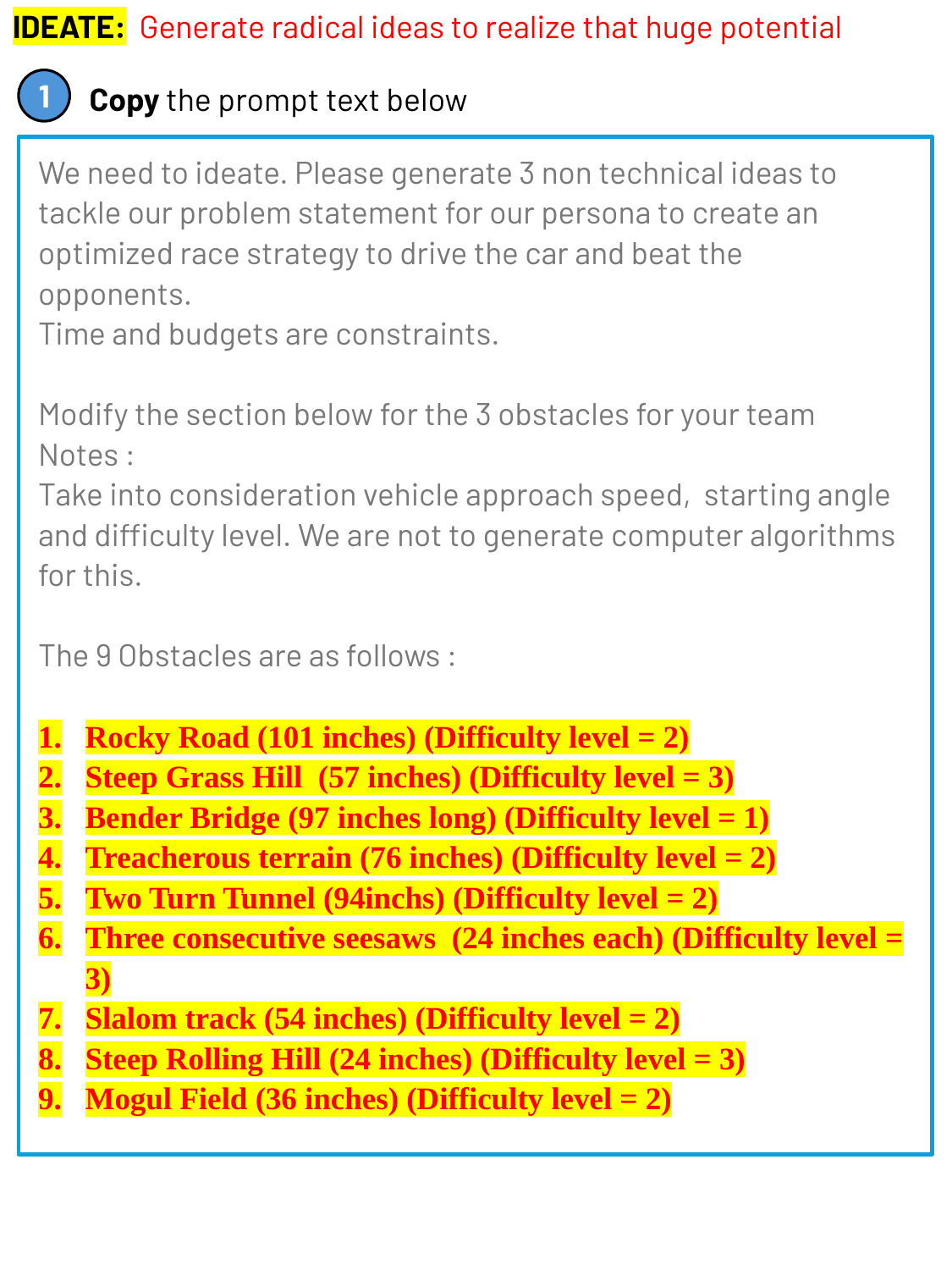

IDEATE:  Generate radical ideas to realize that huge potential
We need to ideate. Please generate 3 non technical ideas to tackle our problem statement for our persona to create an optimized race strategy to drive the car and beat the opponents.
Time and budgets are constraints.

Modify the section below for the 3 obstacles for your team
Notes :
Take into consideration vehicle approach speed,  starting angle and difficulty level. We are not to generate computer algorithms for this.

The 9 Obstacles are as follows :

Rocky Road (101 inches) (Difficulty level = 2)
Steep Grass Hill  (57 inches) (Difficulty level = 3)
Bender Bridge (97 inches long) (Difficulty level = 1)
Treacherous terrain (76 inches) (Difficulty level = 2)
Two Turn Tunnel (94inchs) (Difficulty level = 2)
Three consecutive seesaws  (24 inches each) (Difficulty level = 3)
Slalom track (54 inches) (Difficulty level = 2)
Steep Rolling Hill (24 inches) (Difficulty level = 3)
Mogul Field (36 inches) (Difficulty level = 2)